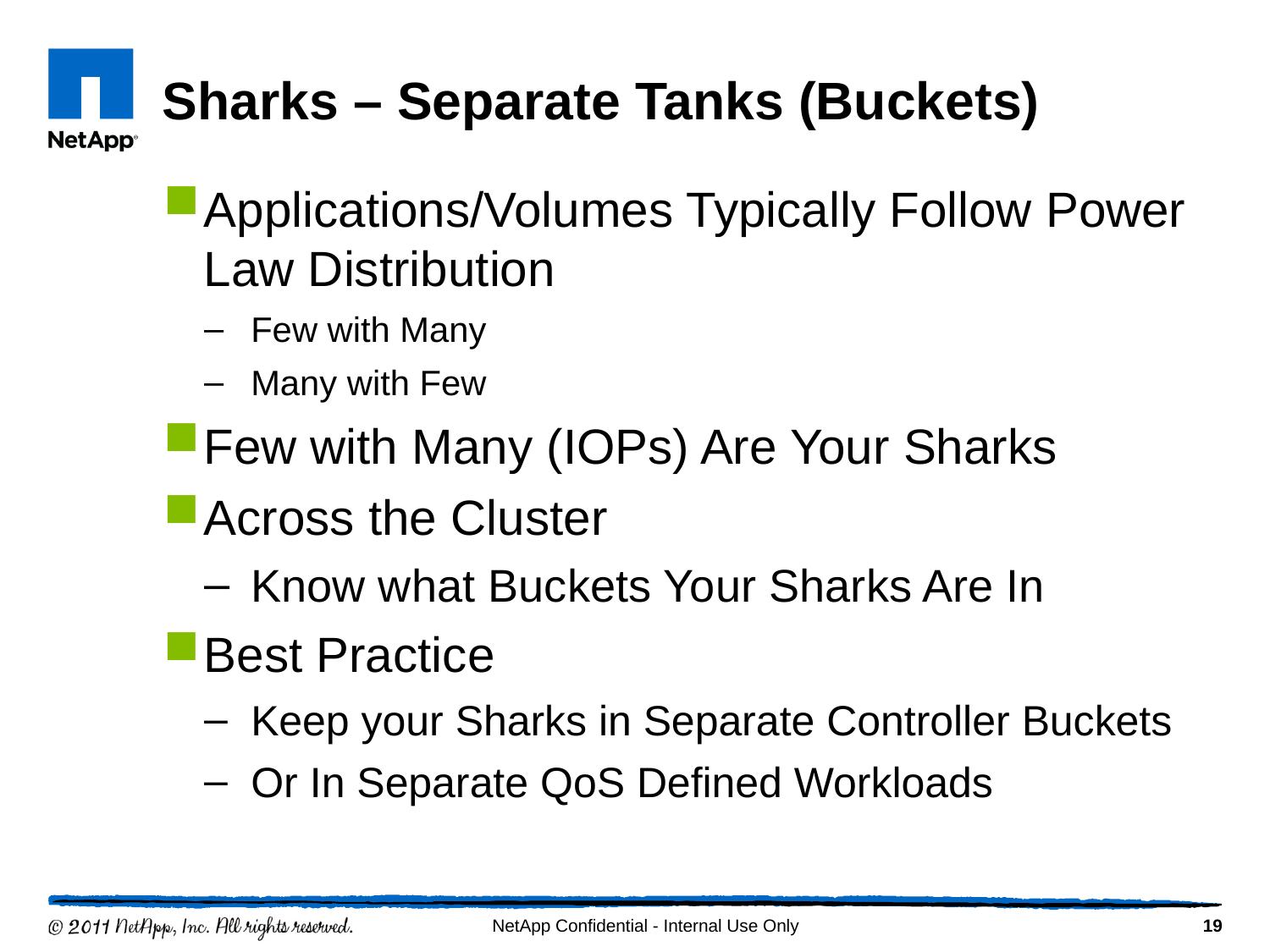

# Sharks – Separate Tanks (Buckets)
Applications/Volumes Typically Follow Power Law Distribution
Few with Many
Many with Few
Few with Many (IOPs) Are Your Sharks
Across the Cluster
Know what Buckets Your Sharks Are In
Best Practice
Keep your Sharks in Separate Controller Buckets
Or In Separate QoS Defined Workloads

19
NetApp Confidential - Internal Use Only